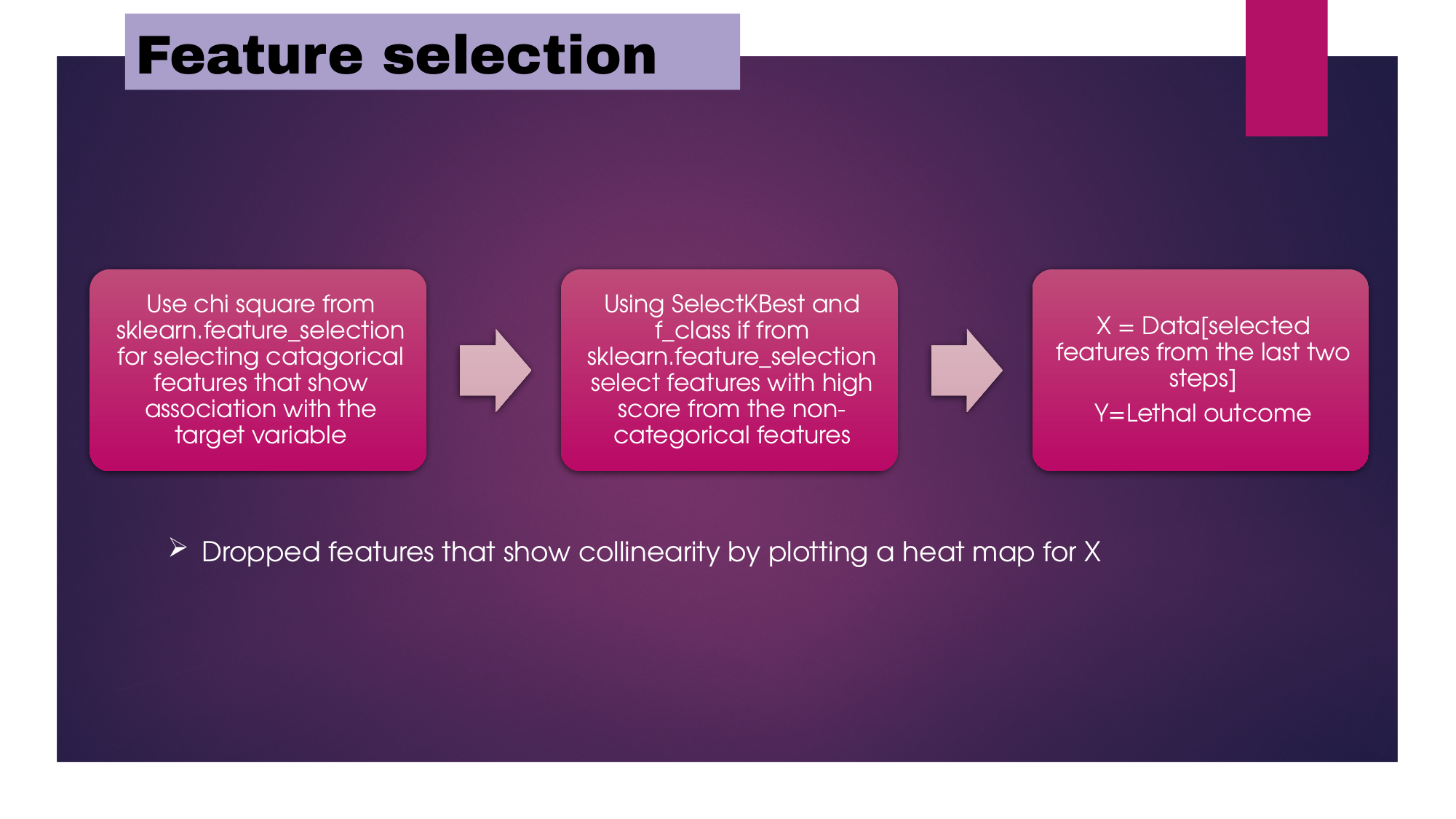

Feature selection
Use chi square from sklearn.feature_selection for selecting catagorical features that show association with the target variable

Using SelectKBest and f_class if from sklearn.feature_selection select features with high score from the non-categorical features

X = Data[selected features from the last two steps]
Y=Lethal outcome
Dropped features that show collinearity by plotting a heat map for X